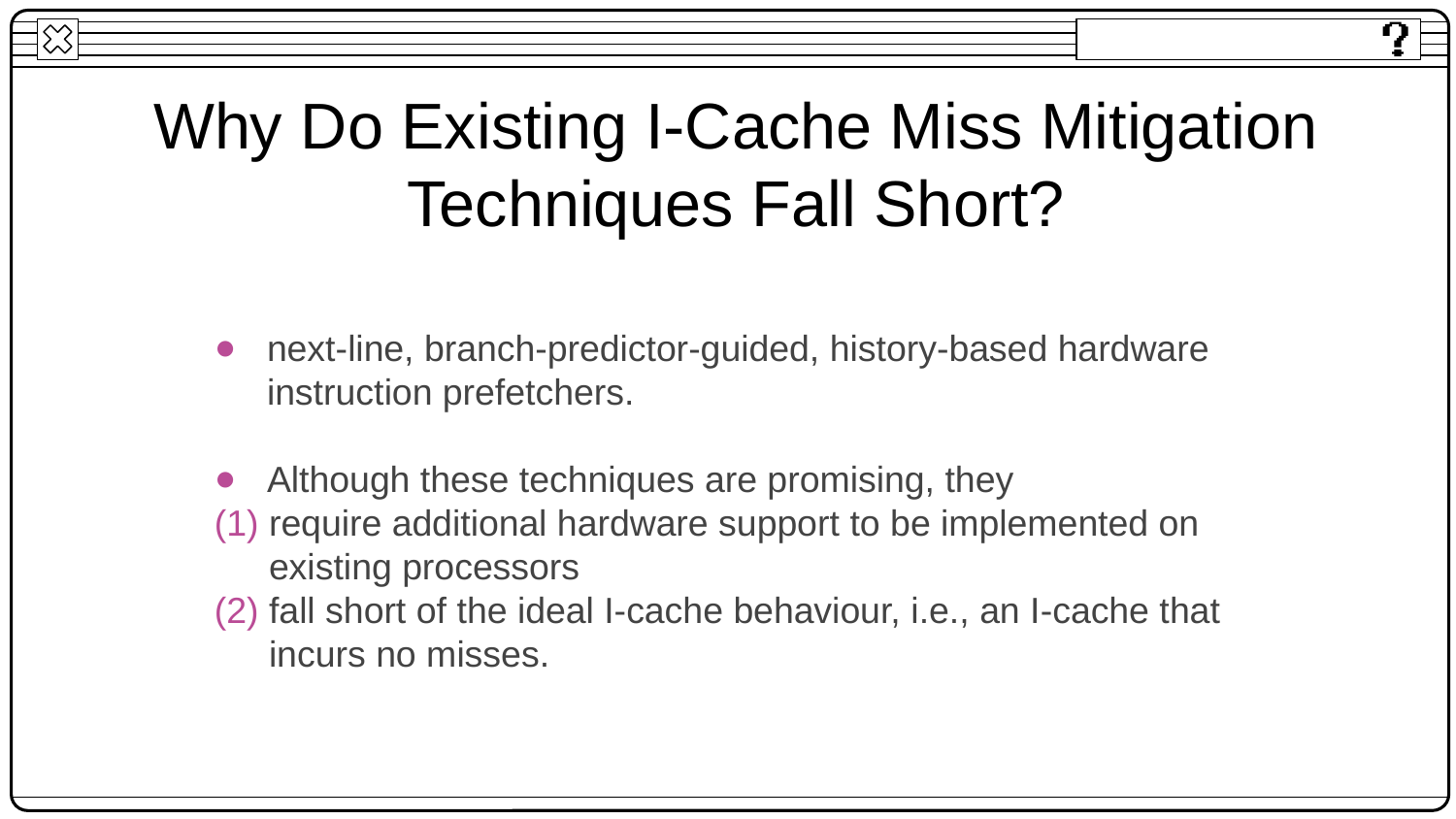

# Why Do Existing I-Cache Miss Mitigation Techniques Fall Short?
next-line, branch-predictor-guided, history-based hardware instruction prefetchers.

Although these techniques are promising, they
require additional hardware support to be implemented on existing processors
fall short of the ideal I-cache behaviour, i.e., an I-cache that incurs no misses.